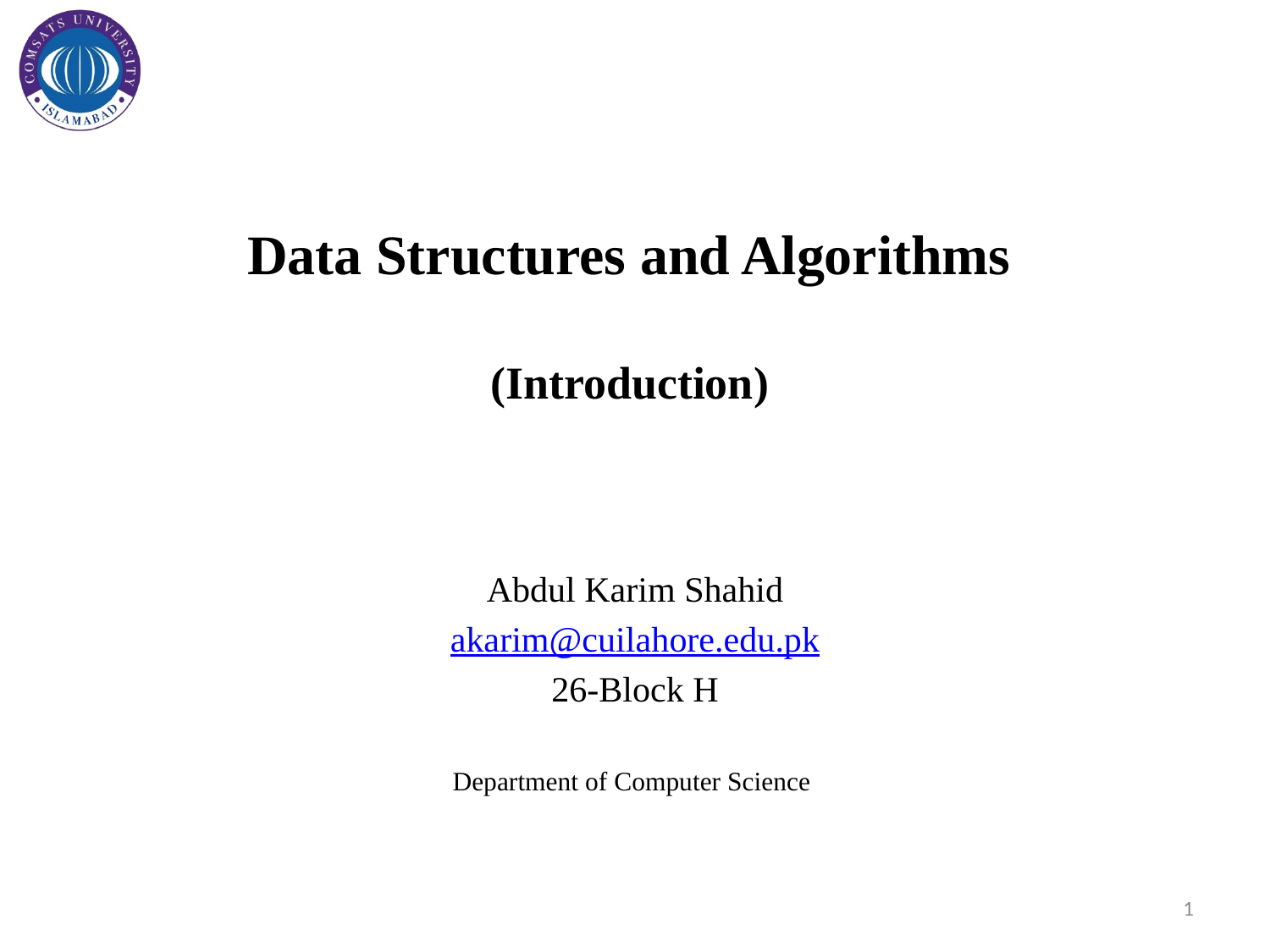

# Data Structures and Algorithms (Introduction)
Abdul Karim Shahid
akarim@cuilahore.edu.pk
26-Block H

Department of Computer Science
1